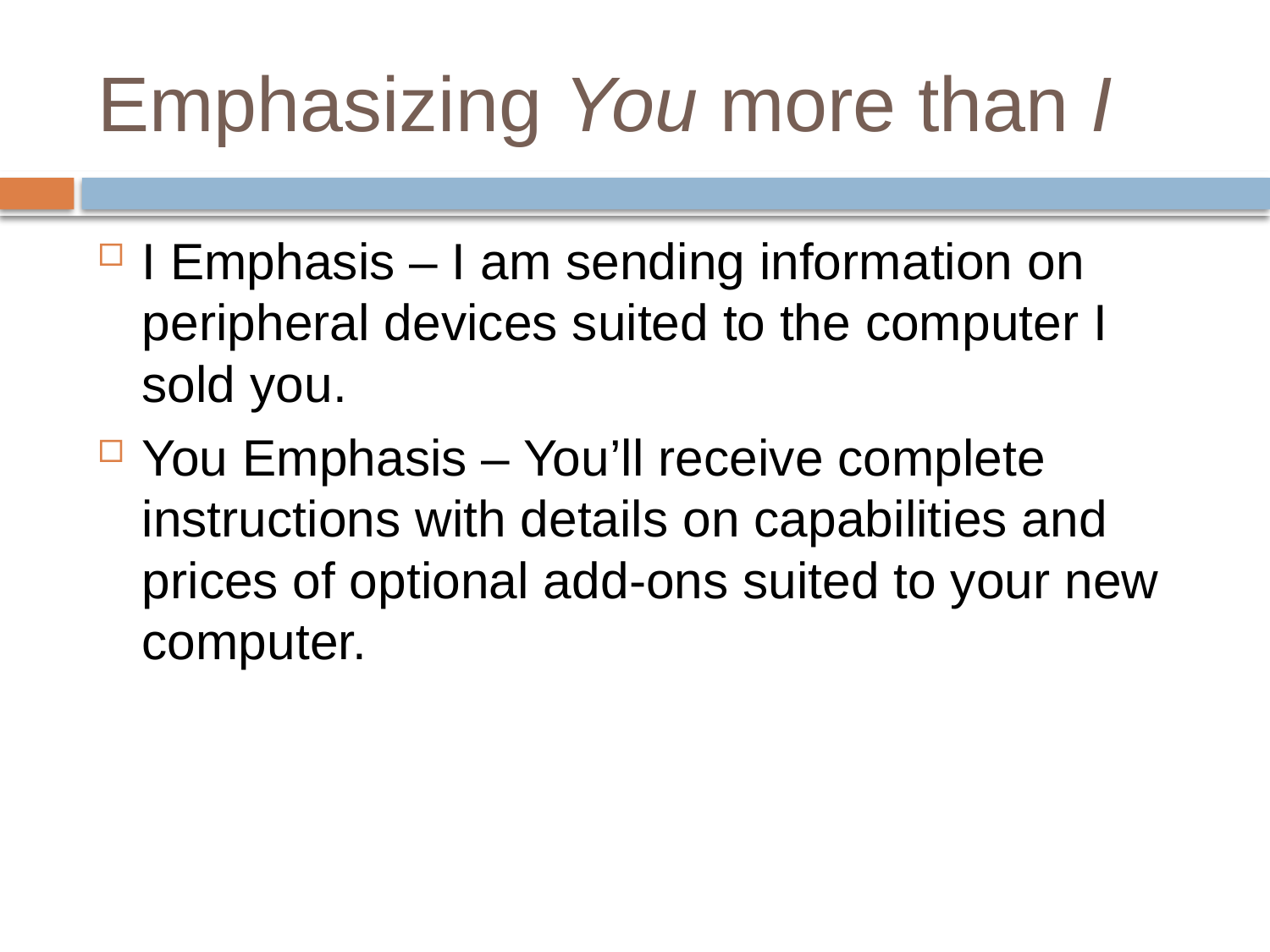

# Emphasizing You more than I
I Emphasis – I am sending information on peripheral devices suited to the computer I sold you.
You Emphasis – You’ll receive complete instructions with details on capabilities and prices of optional add-ons suited to your new computer.